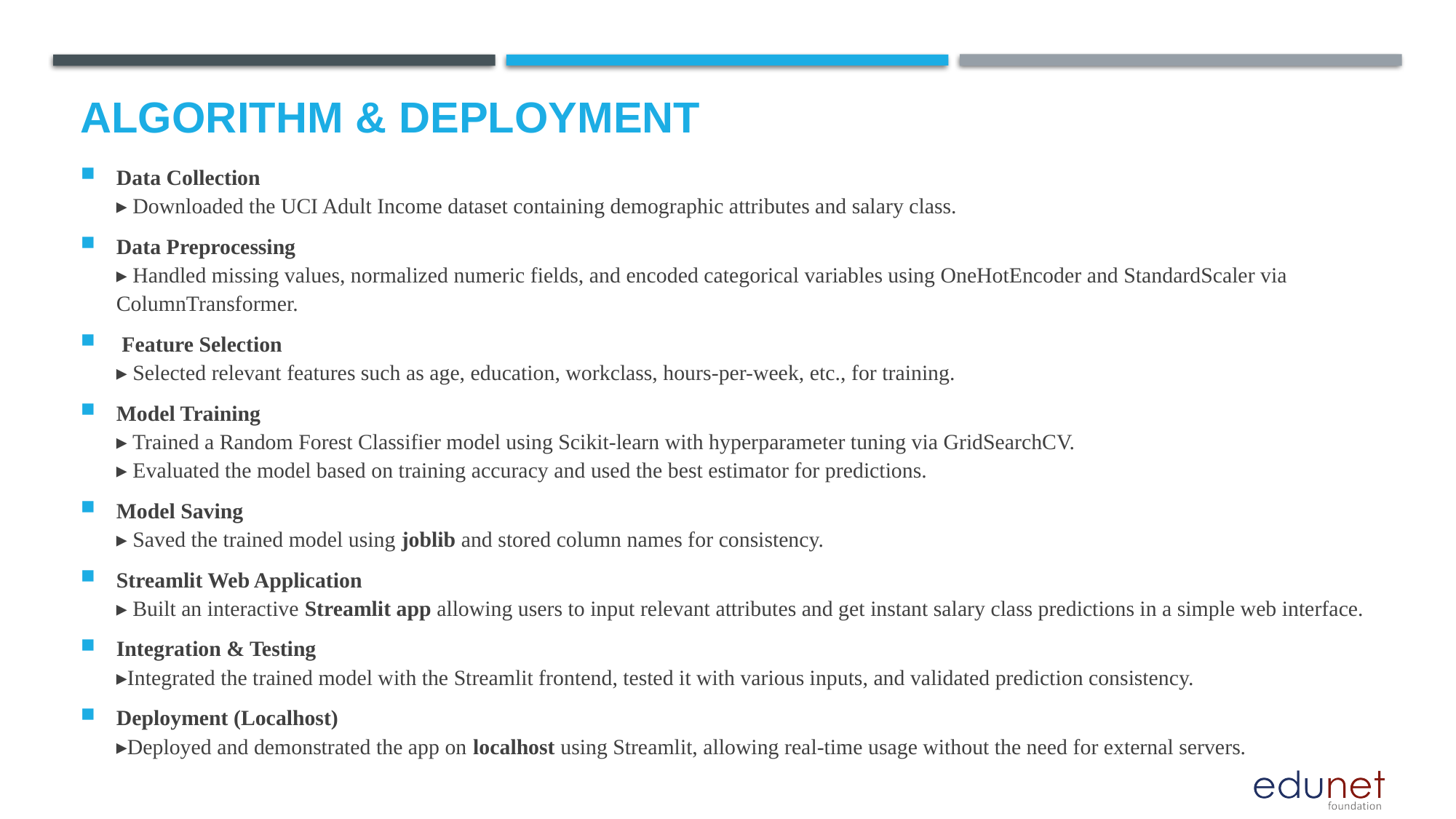

# Algorithm & Deployment
Data Collection
▸ Downloaded the UCI Adult Income dataset containing demographic attributes and salary class.
Data Preprocessing
▸ Handled missing values, normalized numeric fields, and encoded categorical variables using OneHotEncoder and StandardScaler via ColumnTransformer.
 Feature Selection
▸ Selected relevant features such as age, education, workclass, hours-per-week, etc., for training.
Model Training
▸ Trained a Random Forest Classifier model using Scikit-learn with hyperparameter tuning via GridSearchCV.
▸ Evaluated the model based on training accuracy and used the best estimator for predictions.
Model Saving
▸ Saved the trained model using joblib and stored column names for consistency.
Streamlit Web Application
▸ Built an interactive Streamlit app allowing users to input relevant attributes and get instant salary class predictions in a simple web interface.
Integration & Testing
▸Integrated the trained model with the Streamlit frontend, tested it with various inputs, and validated prediction consistency.
Deployment (Localhost)
▸Deployed and demonstrated the app on localhost using Streamlit, allowing real-time usage without the need for external servers.